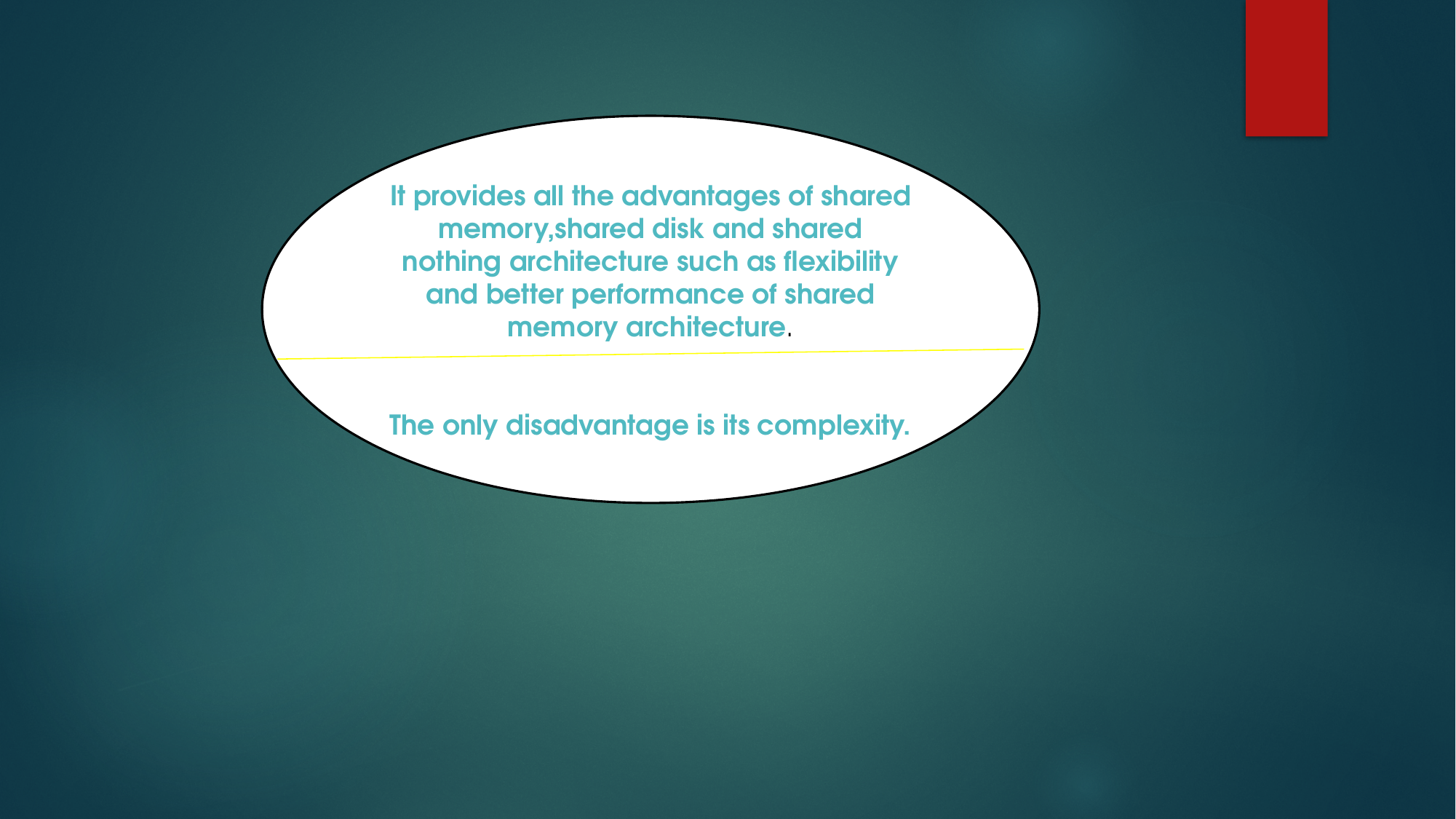

It provides all the advantages of shared memory,shared disk and shared nothing architecture such as flexibility and better performance of shared memory architecture.

The only disadvantage is its complexity.